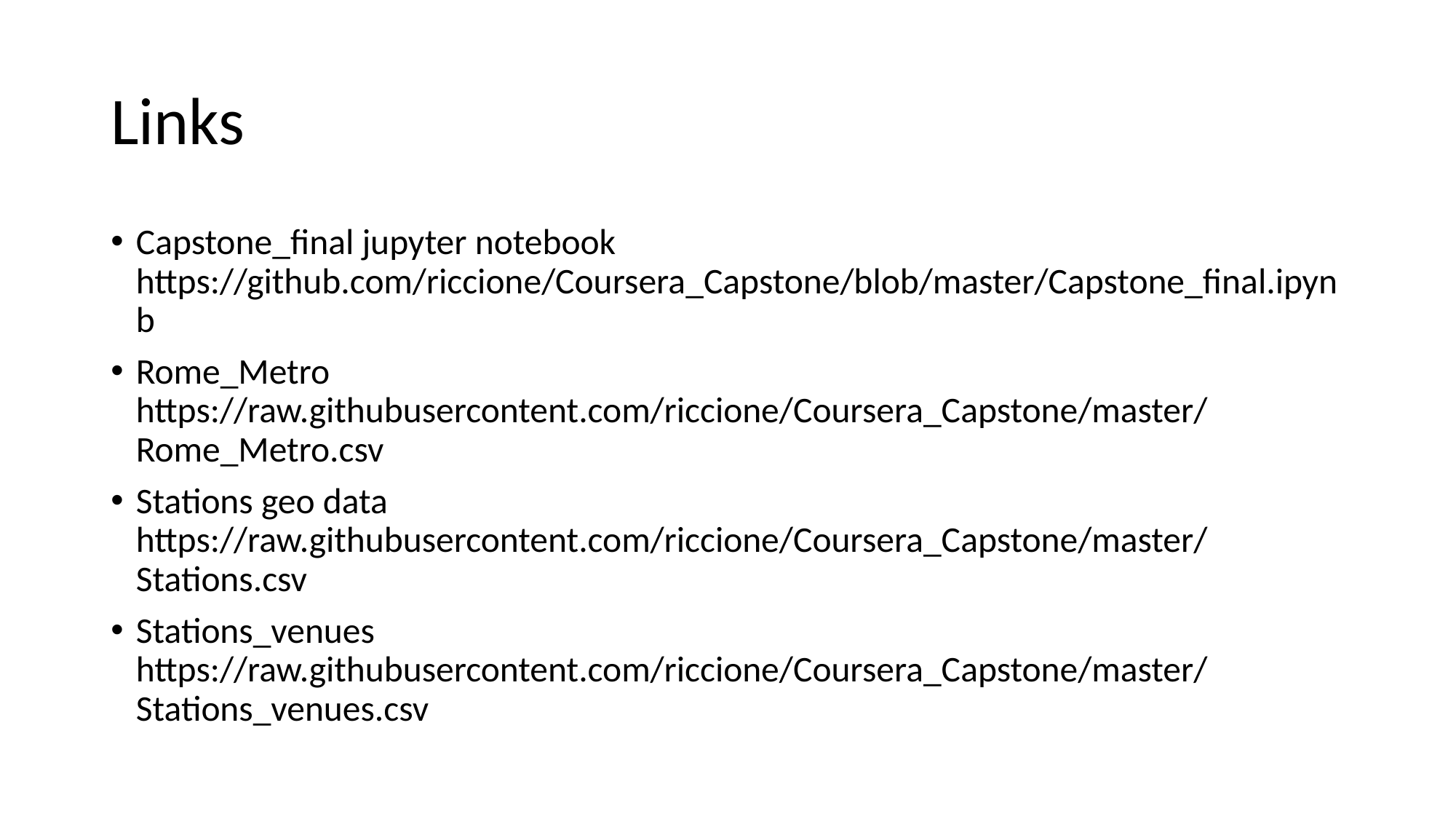

# Links
Capstone_final jupyter notebook https://github.com/riccione/Coursera_Capstone/blob/master/Capstone_final.ipynb
Rome_Metro https://raw.githubusercontent.com/riccione/Coursera_Capstone/master/Rome_Metro.csv
Stations geo data https://raw.githubusercontent.com/riccione/Coursera_Capstone/master/Stations.csv
Stations_venues https://raw.githubusercontent.com/riccione/Coursera_Capstone/master/Stations_venues.csv